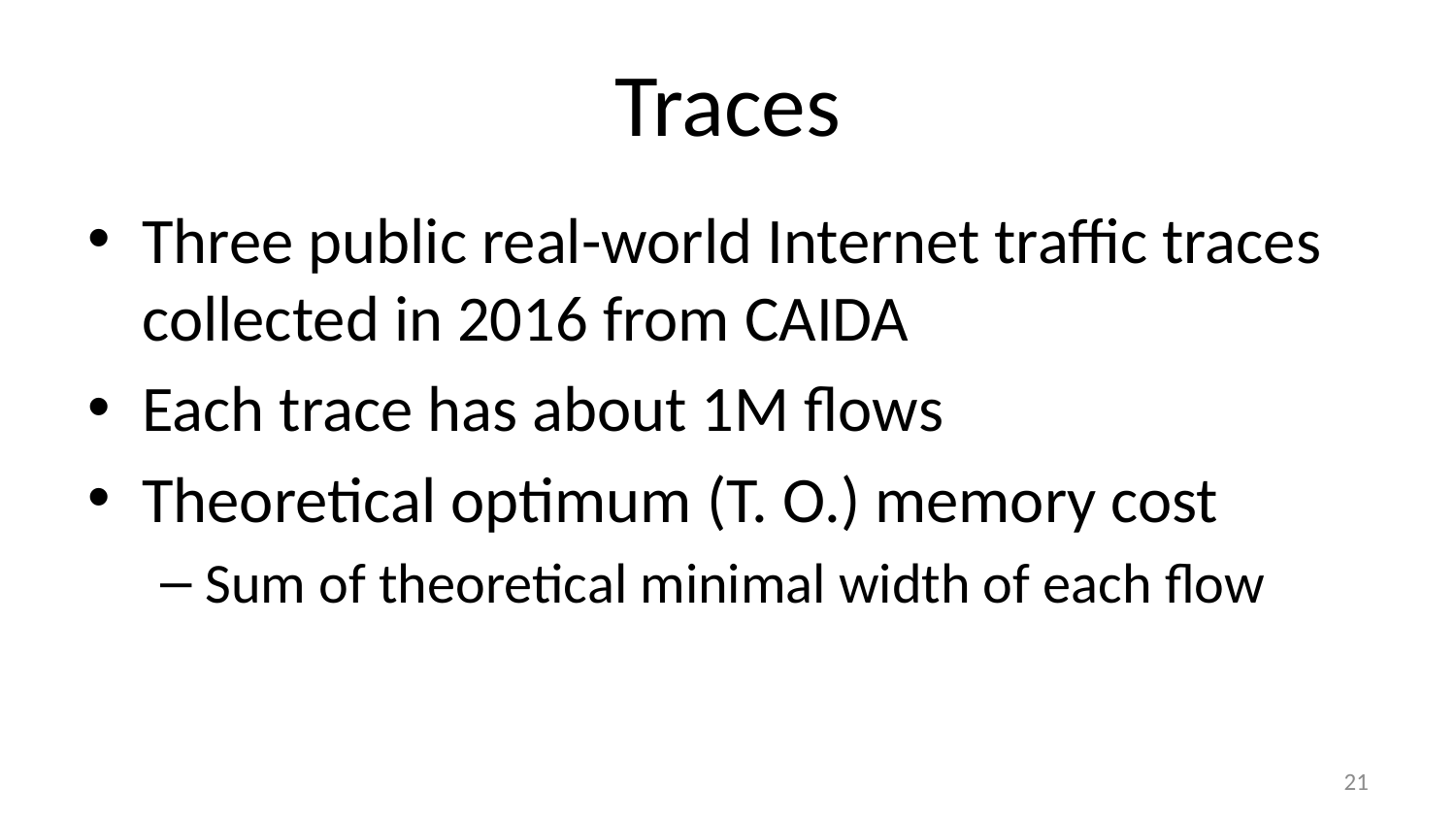

# Traces
Three public real-world Internet traffic traces collected in 2016 from CAIDA
Each trace has about 1M flows
Theoretical optimum (T. O.) memory cost
Sum of theoretical minimal width of each flow

21